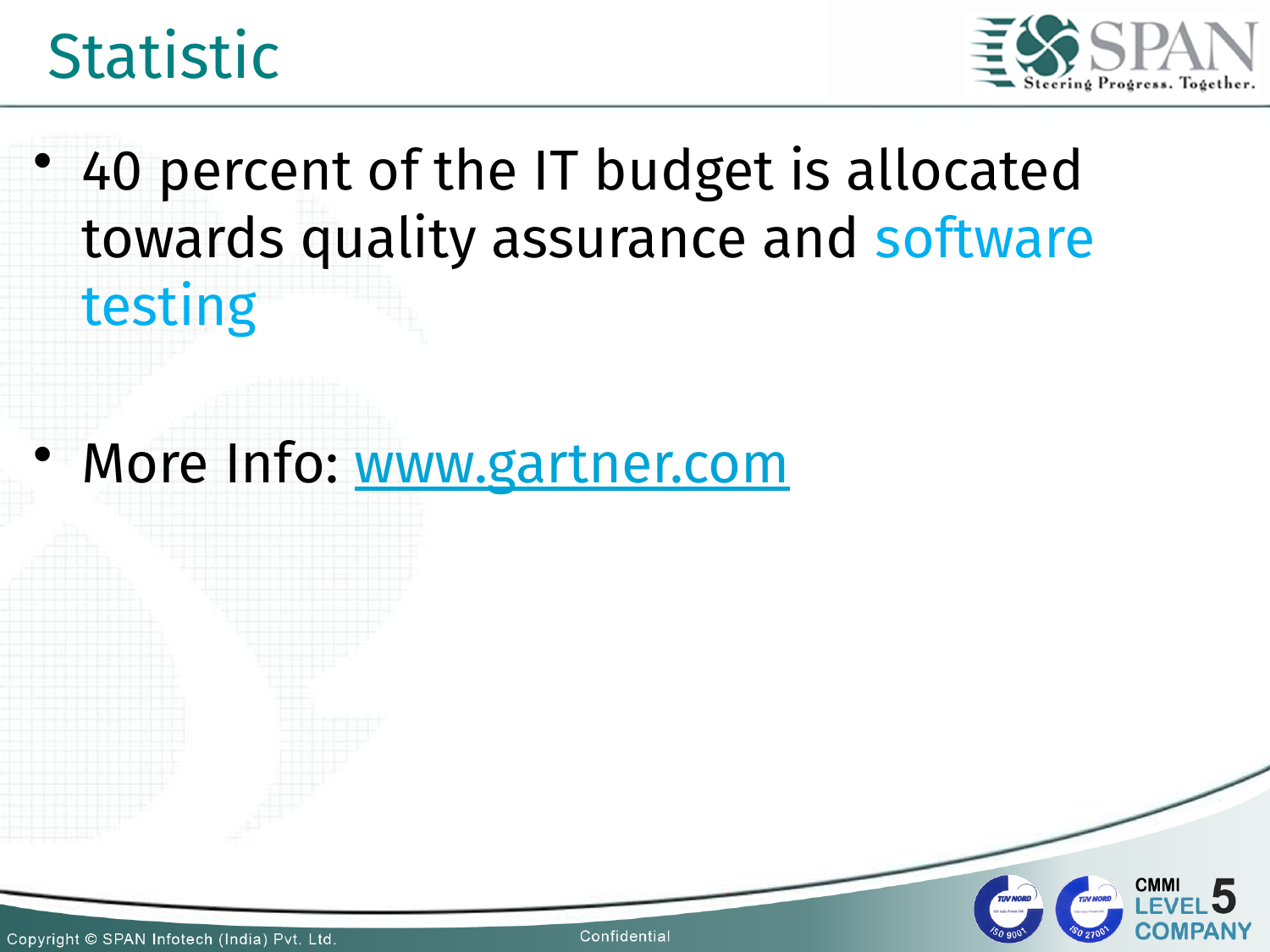

# Statistic
40 percent of the IT budget is allocated towards quality assurance and software testing

More Info: www.gartner.com